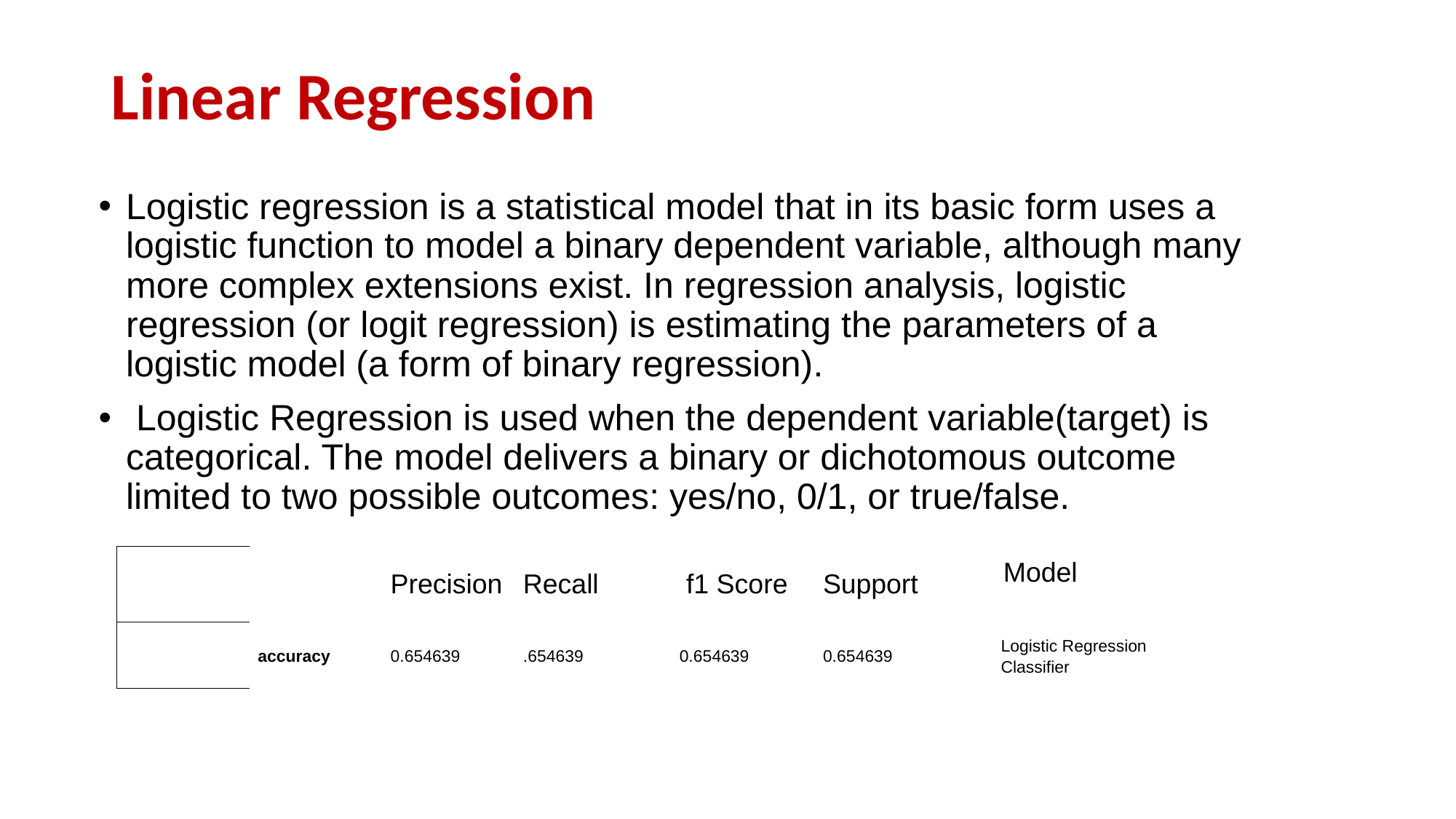

# Linear Regression
Logistic regression is a statistical model that in its basic form uses a logistic function to model a binary dependent variable, although many more complex extensions exist. In regression analysis, logistic regression (or logit regression) is estimating the parameters of a logistic model (a form of binary regression).
 Logistic Regression is used when the dependent variable(target) is categorical. The model delivers a binary or dichotomous outcome limited to two possible outcomes: yes/no, 0/1, or true/false.
|  |  | Precision | Recall | f1 Score | Support | Model |
| --- | --- | --- | --- | --- | --- | --- |
|  | accuracy | 0.654639 | .654639 | 0.654639 | 0.654639 | Logistic Regression Classifier |